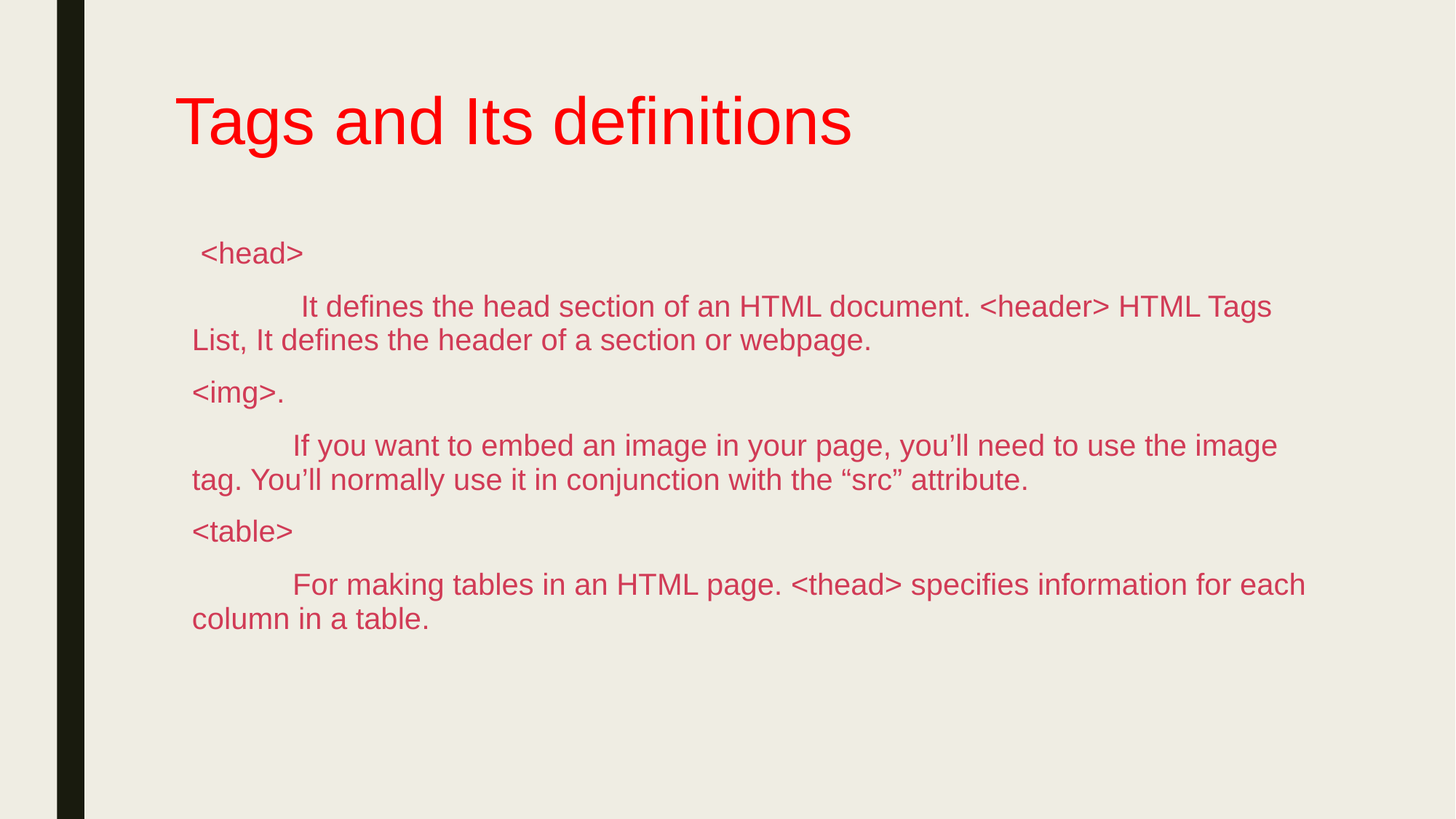

# Tags and Its definitions
 <head>
             It defines the head section of an HTML document. <header> HTML Tags List, It defines the header of a section or webpage.
<img>.
            If you want to embed an image in your page, you’ll need to use the image tag. You’ll normally use it in conjunction with the “src” attribute.
<table>
            For making tables in an HTML page. <thead> specifies information for each column in a table.